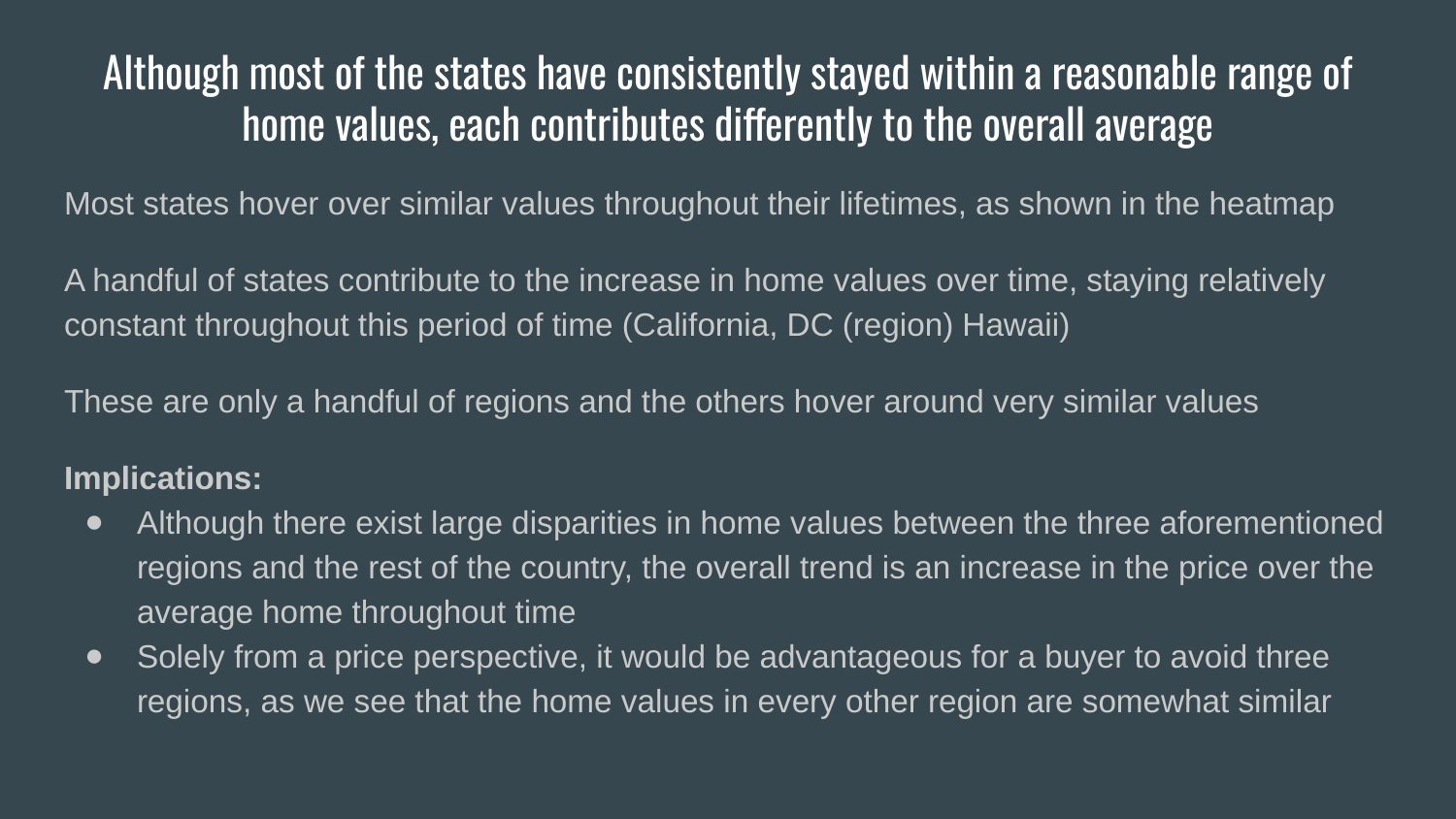

Although most of the states have consistently stayed within a reasonable range of home values, each contributes differently to the overall average
Most states hover over similar values throughout their lifetimes, as shown in the heatmap
A handful of states contribute to the increase in home values over time, staying relatively constant throughout this period of time (California, DC (region) Hawaii)
These are only a handful of regions and the others hover around very similar values
Implications:
Although there exist large disparities in home values between the three aforementioned regions and the rest of the country, the overall trend is an increase in the price over the average home throughout time
Solely from a price perspective, it would be advantageous for a buyer to avoid three regions, as we see that the home values in every other region are somewhat similar